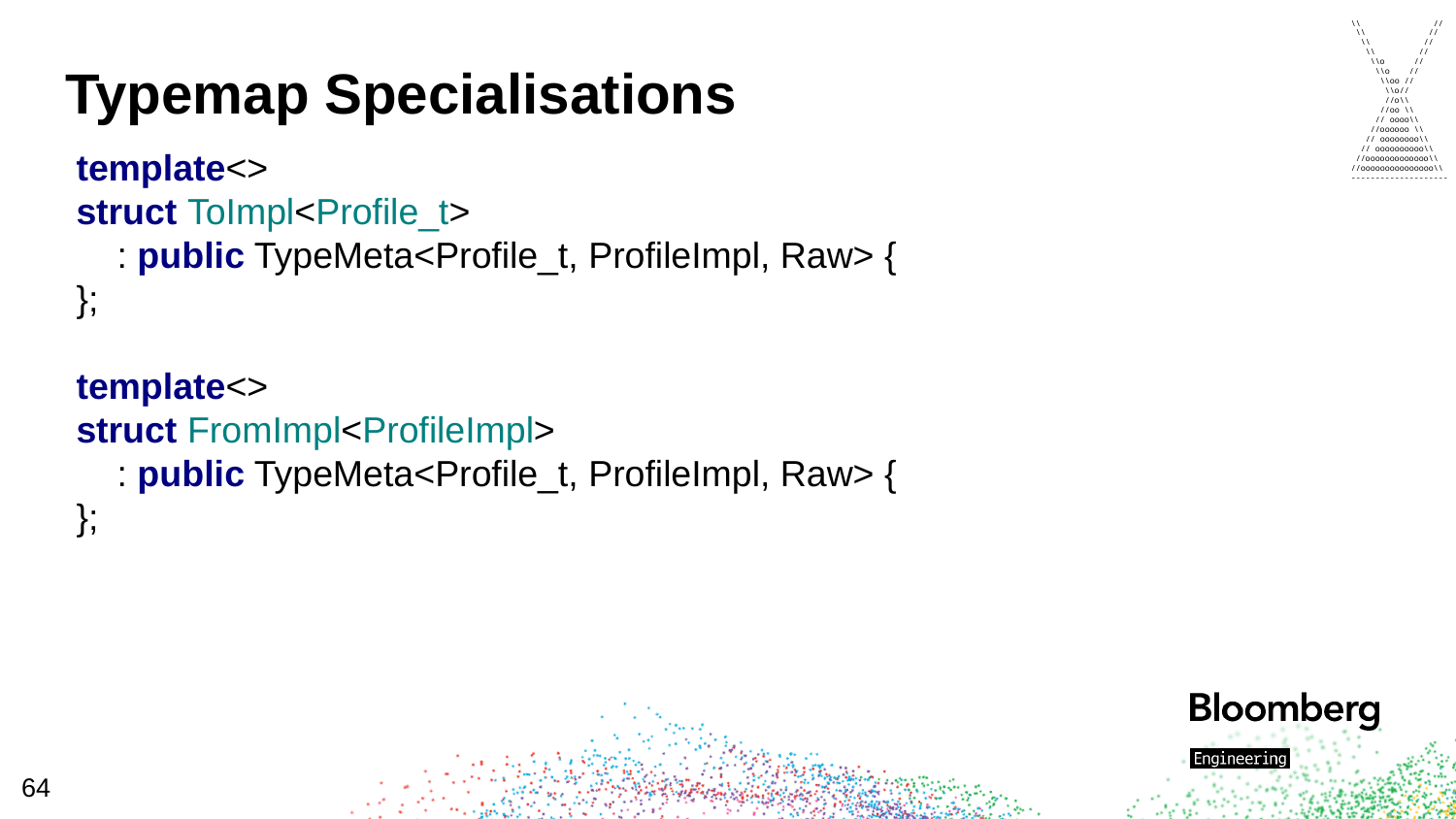

\\               //
 \\             //
  \\           //
   \\         //
    \\o      //
     \\o    //
      \\oo //
       \\o//
       //o\\
      //oo \\
     // oooo\\
    //oooooo \\
   // oooooooo\\
  // oooooooooo\\
 //ooooooooooooo\\
//ooooooooooooooo\\
--------------------
# Typemap Specialisations
template<>
struct ToImpl<Profile_t>
    : public TypeMeta<Profile_t, ProfileImpl, Raw> {
};

template<>
struct FromImpl<ProfileImpl>
    : public TypeMeta<Profile_t, ProfileImpl, Raw> {
};

64